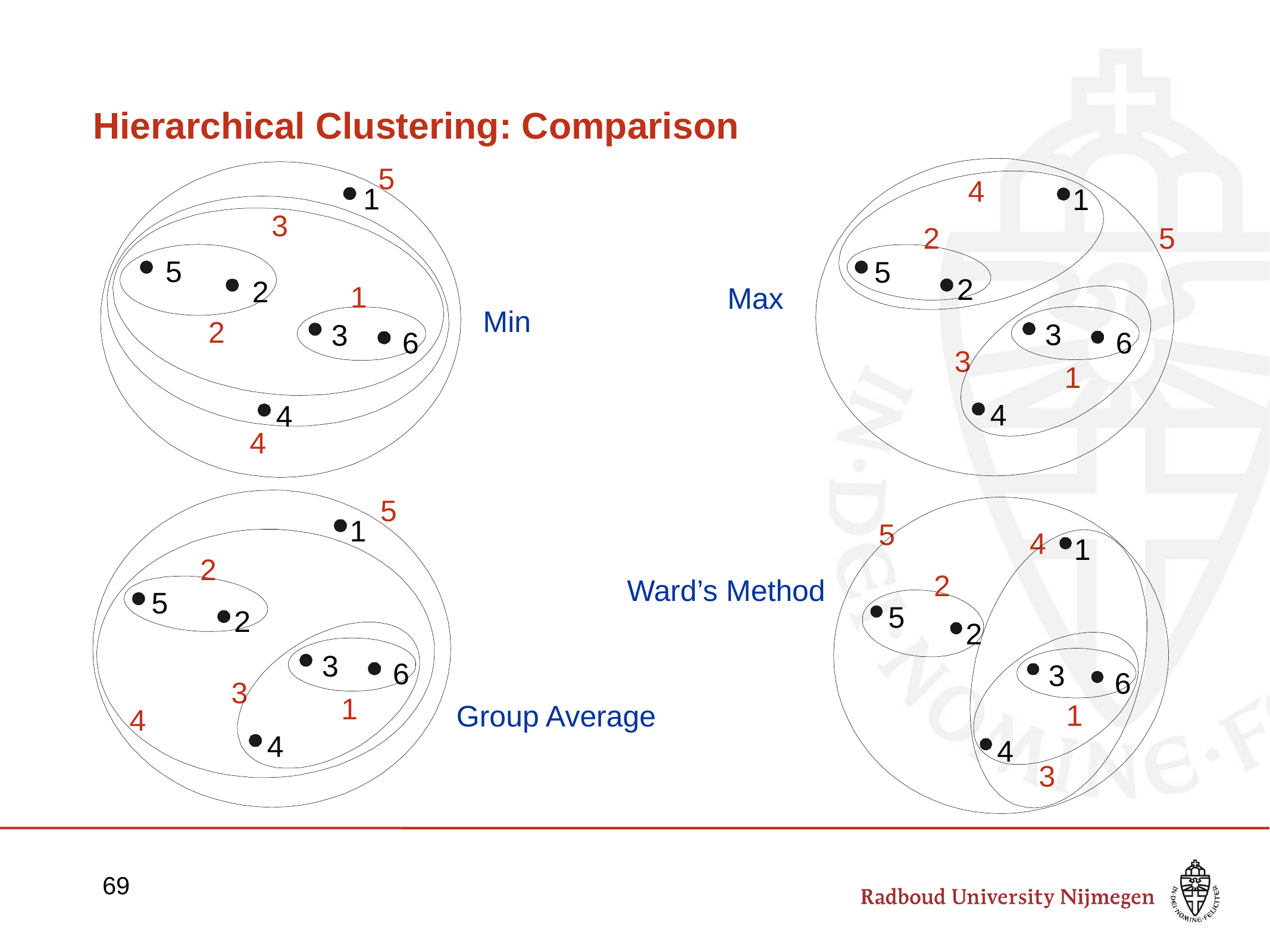

# Hierarchical Clustering: Comparison

5
5

4
1

5

2

3

6

4

1

5

2

3

6

4

4
3

2

2
Max
1

3
Min

1

5

5
1

5

2

3

6

4

4

4
1

5

2

3

6

4

2

Ward’s Method
2

3

3

1

1
Group Average
69